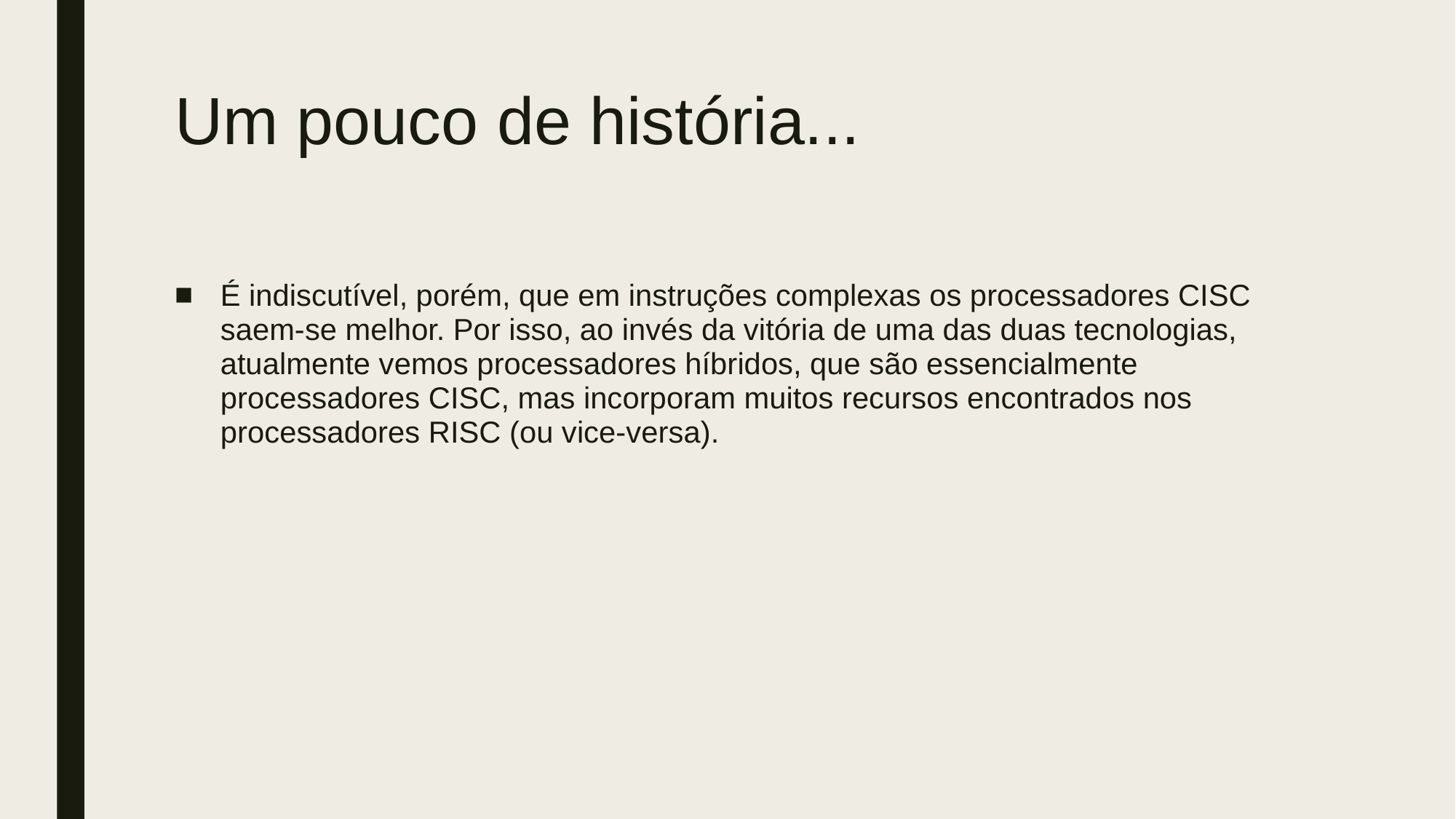

# Um pouco de história...
É indiscutível, porém, que em instruções complexas os processadores CISC saem-se melhor. Por isso, ao invés da vitória de uma das duas tecnologias, atualmente vemos processadores híbridos, que são essencialmente processadores CISC, mas incorporam muitos recursos encontrados nos processadores RISC (ou vice-versa).